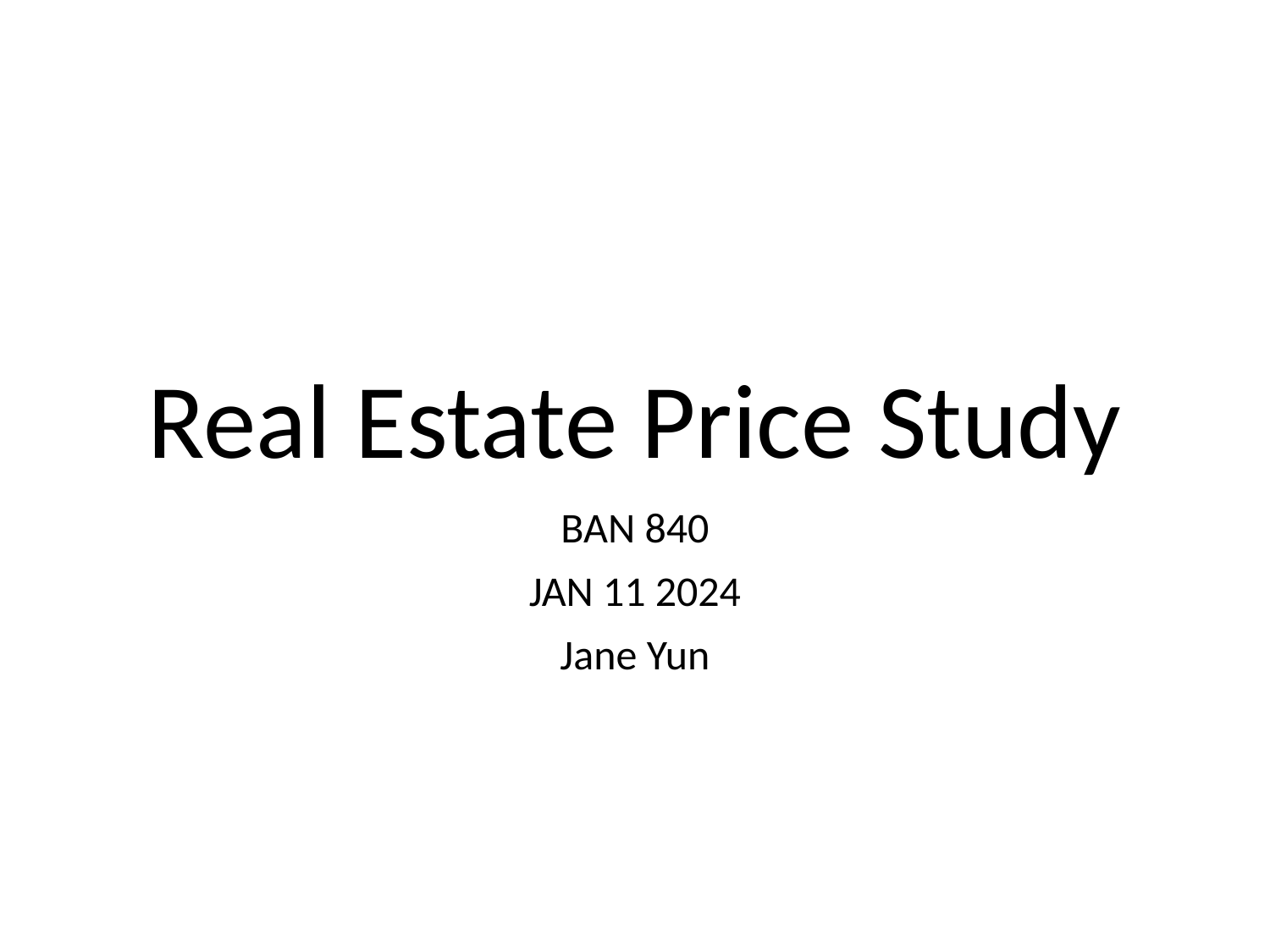

# Real Estate Price Study
BAN 840
JAN 11 2024
Jane Yun